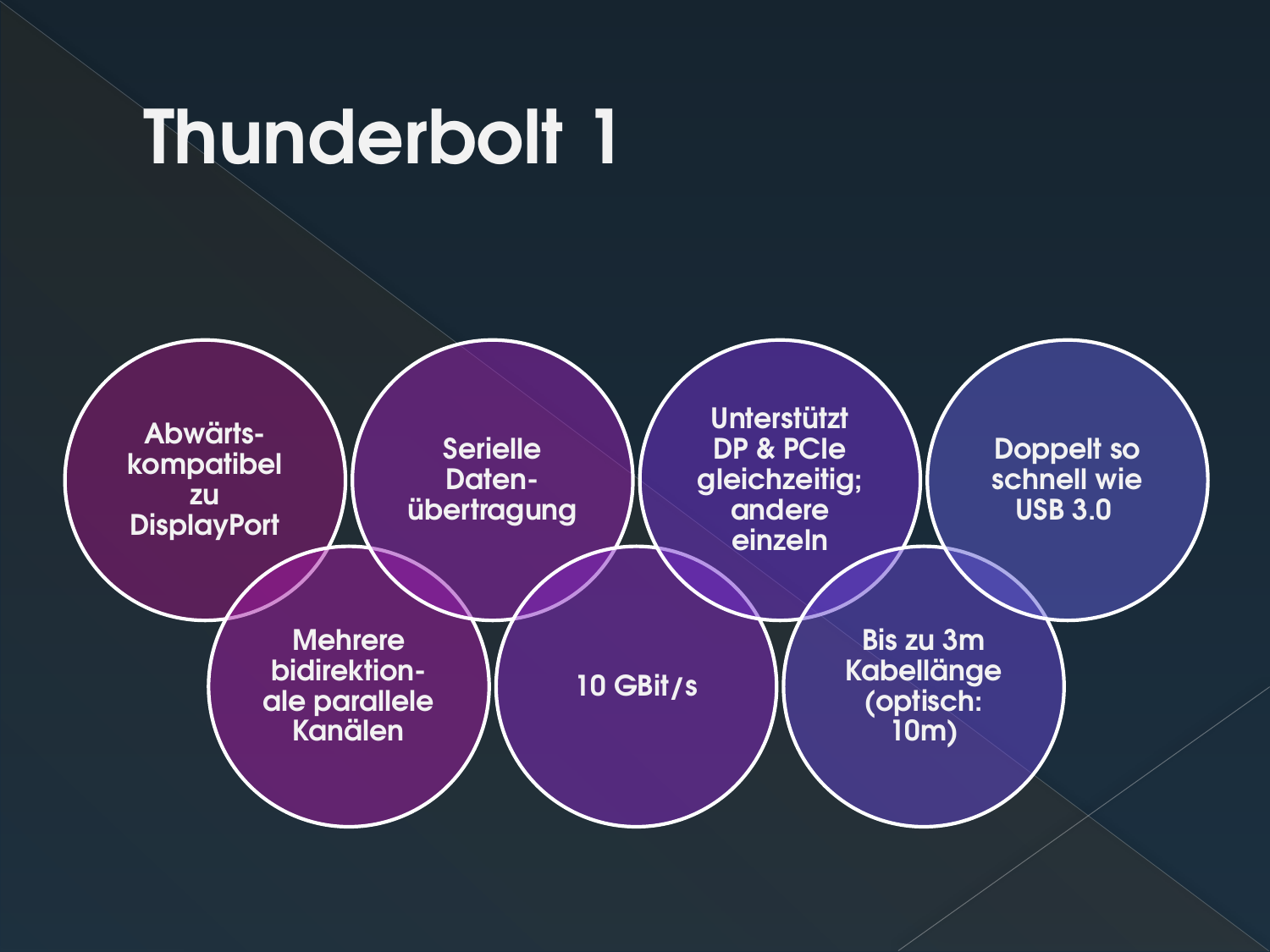

# Thunderbolt 1
Abwärts-kompatibel zu DisplayPort
Mehrere bidirektion-ale parallele Kanälen
Serielle Daten-übertragung
10 GBit/s
Unterstützt DP & PCIe gleichzeitig; andere einzeln
Bis zu 3m Kabellänge (optisch: 10m)
Doppelt so schnell wie USB 3.0